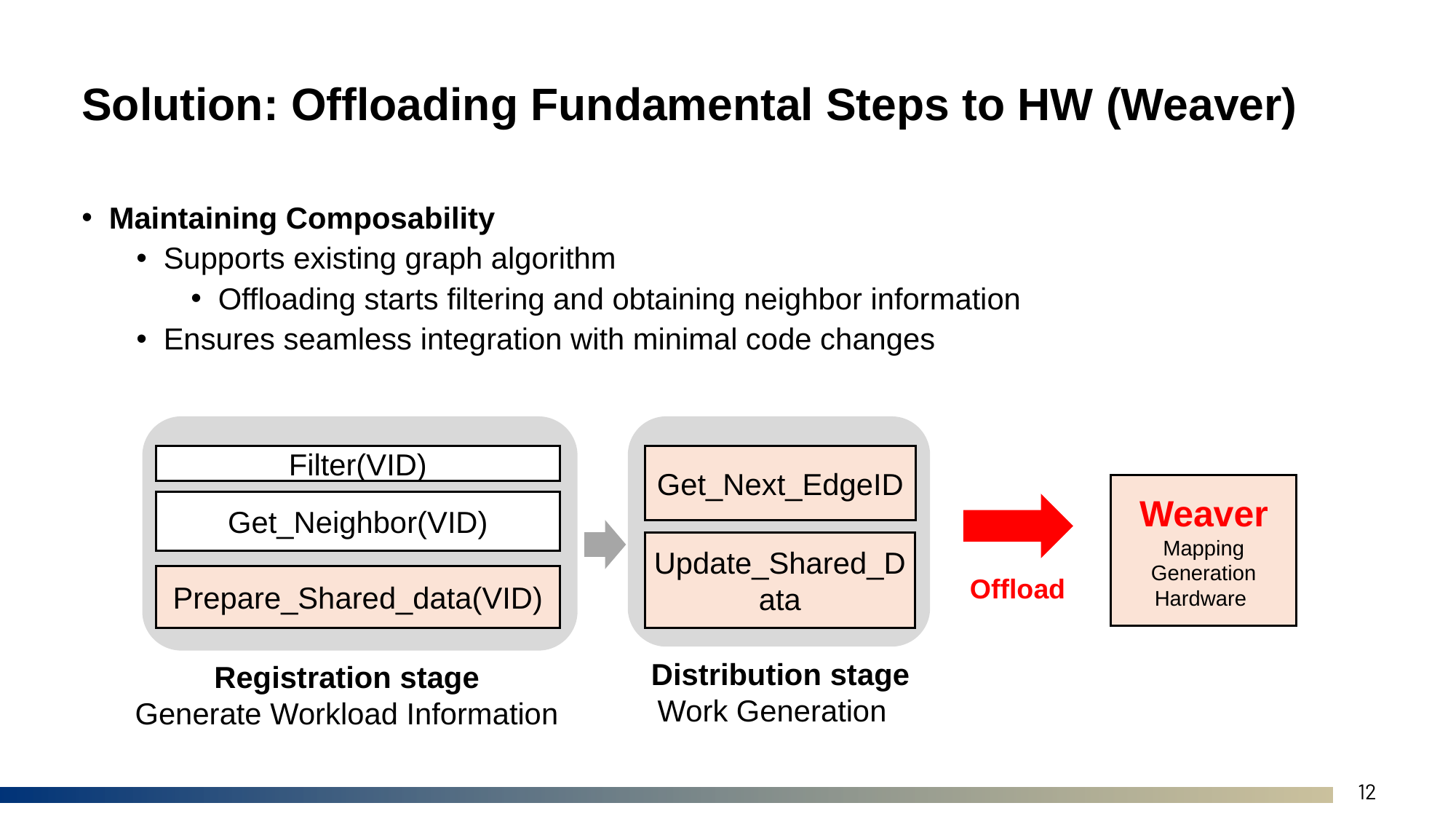

# Solution: Offloading Fundamental Steps to HW (Weaver)
Maintaining Composability
Supports existing graph algorithm
Offloading starts filtering and obtaining neighbor information
Ensures seamless integration with minimal code changes

Filter(VID)
Get_Next_EdgeID
Weaver
Mapping Generation Hardware
Get_Neighbor(VID)

Update_Shared_Data
Prepare_Shared_data(VID)
Offload
Distribution stage
Work Generation
Registration stage
Generate Workload Information
12